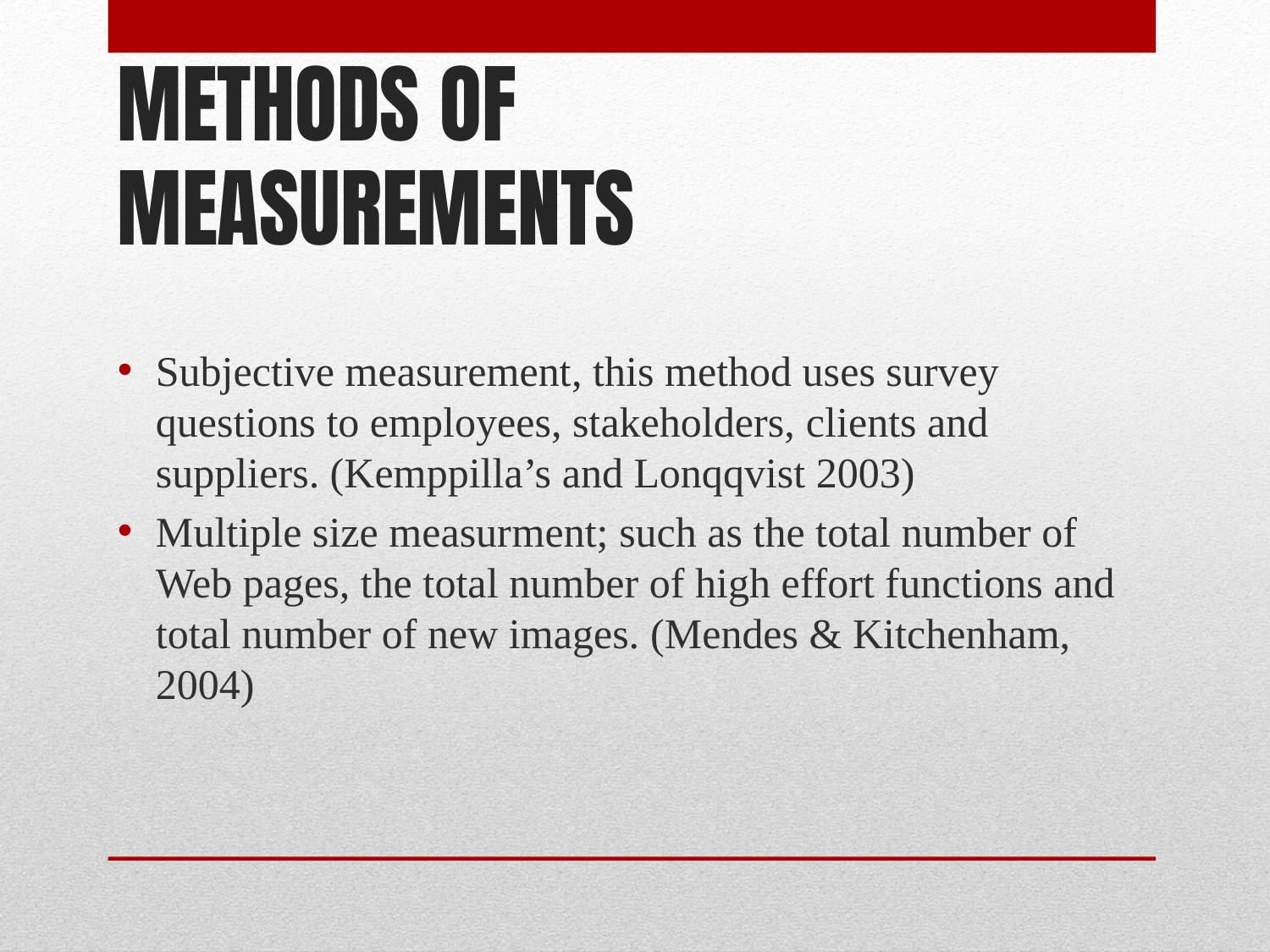

# METHODS OF MEASUREMENTS
Subjective measurement, this method uses survey questions to employees, stakeholders, clients and suppliers. (Kemppilla’s and Lonqqvist 2003)
Multiple size measurment; such as the total number of Web pages, the total number of high effort functions and total number of new images. (Mendes & Kitchenham, 2004)